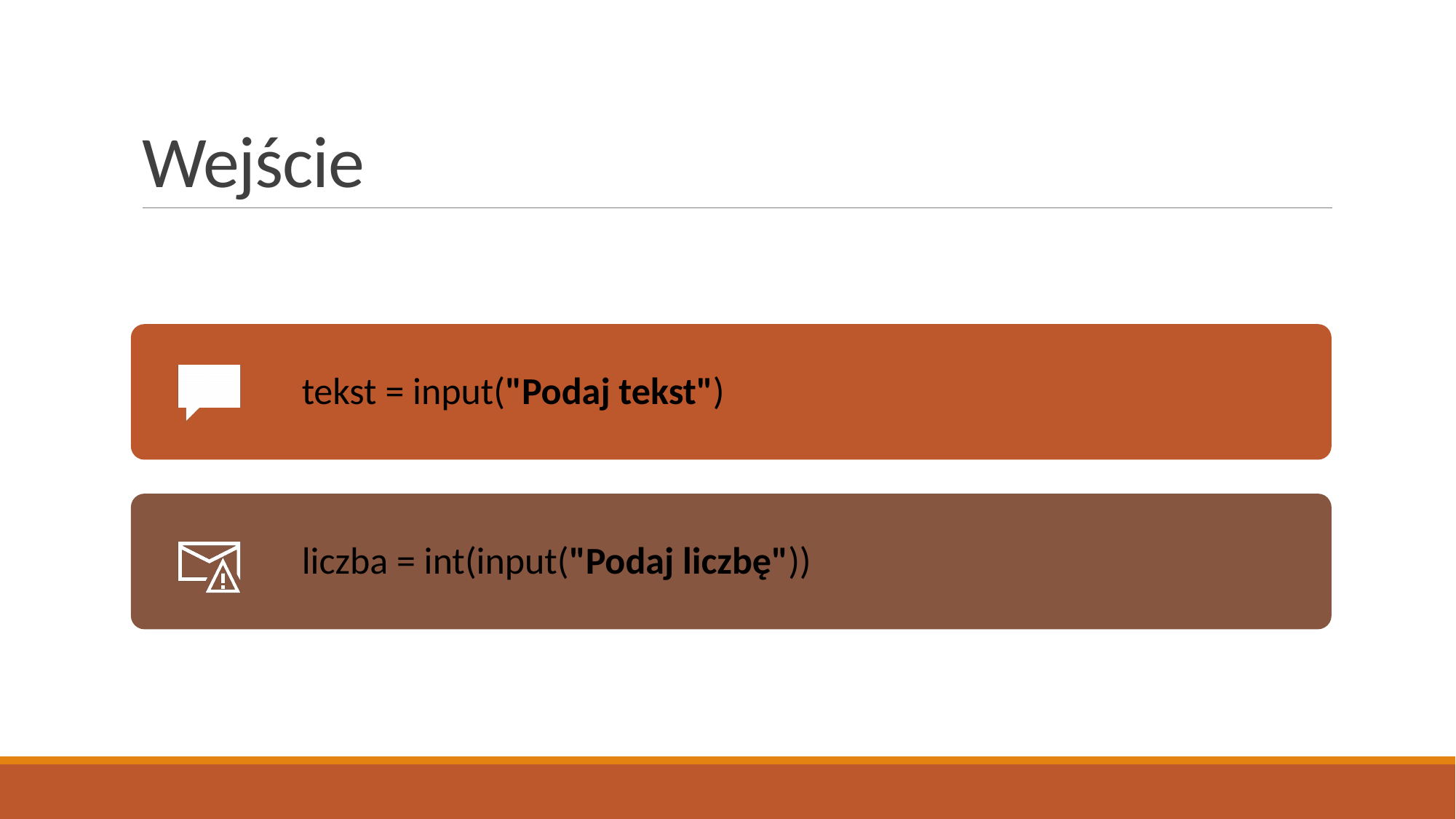

# Wejście
tekst = input("Podaj tekst")
liczba = int(input("Podaj liczbę"))